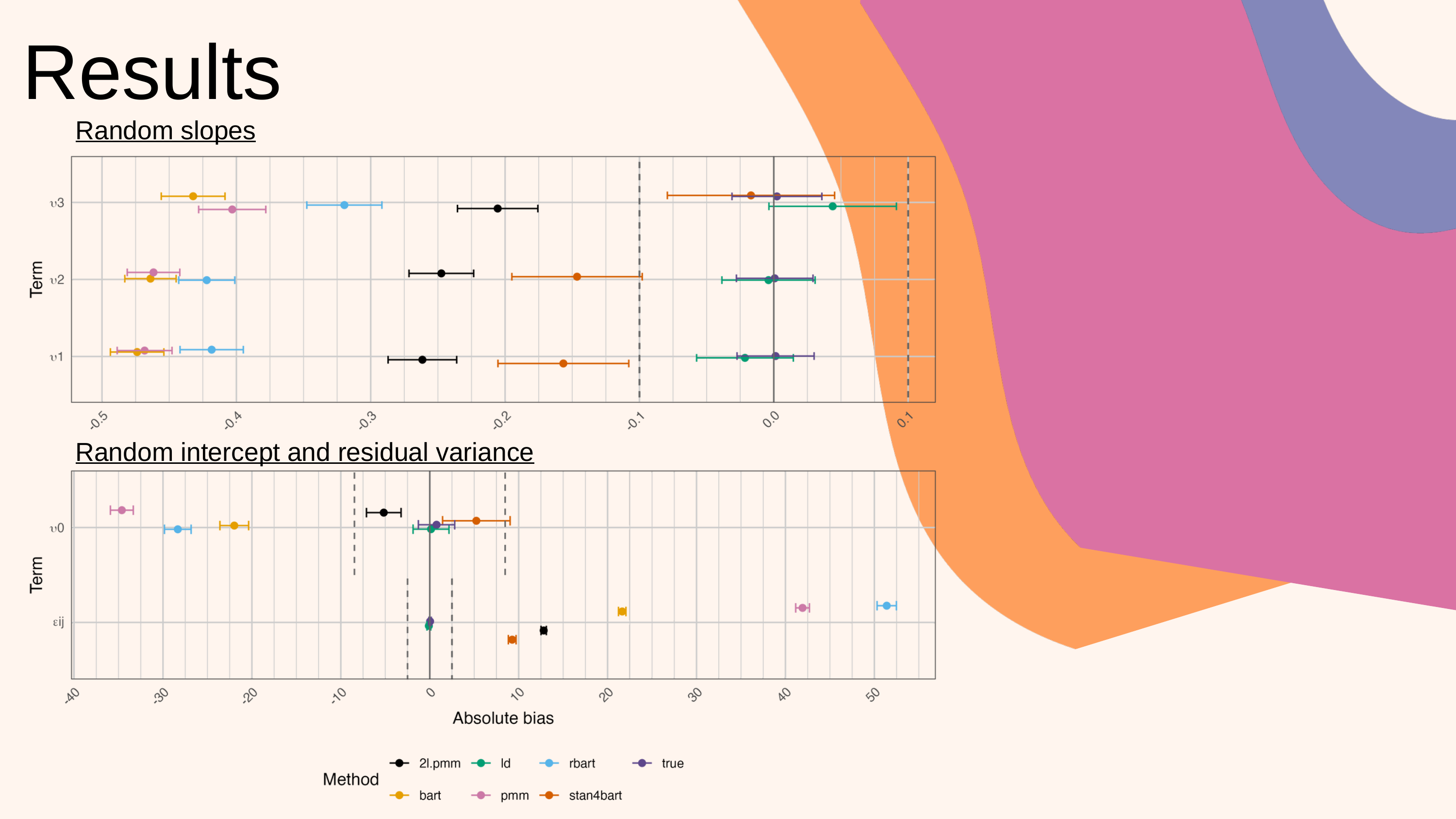

Results
Random slopes

Random intercept and residual variance